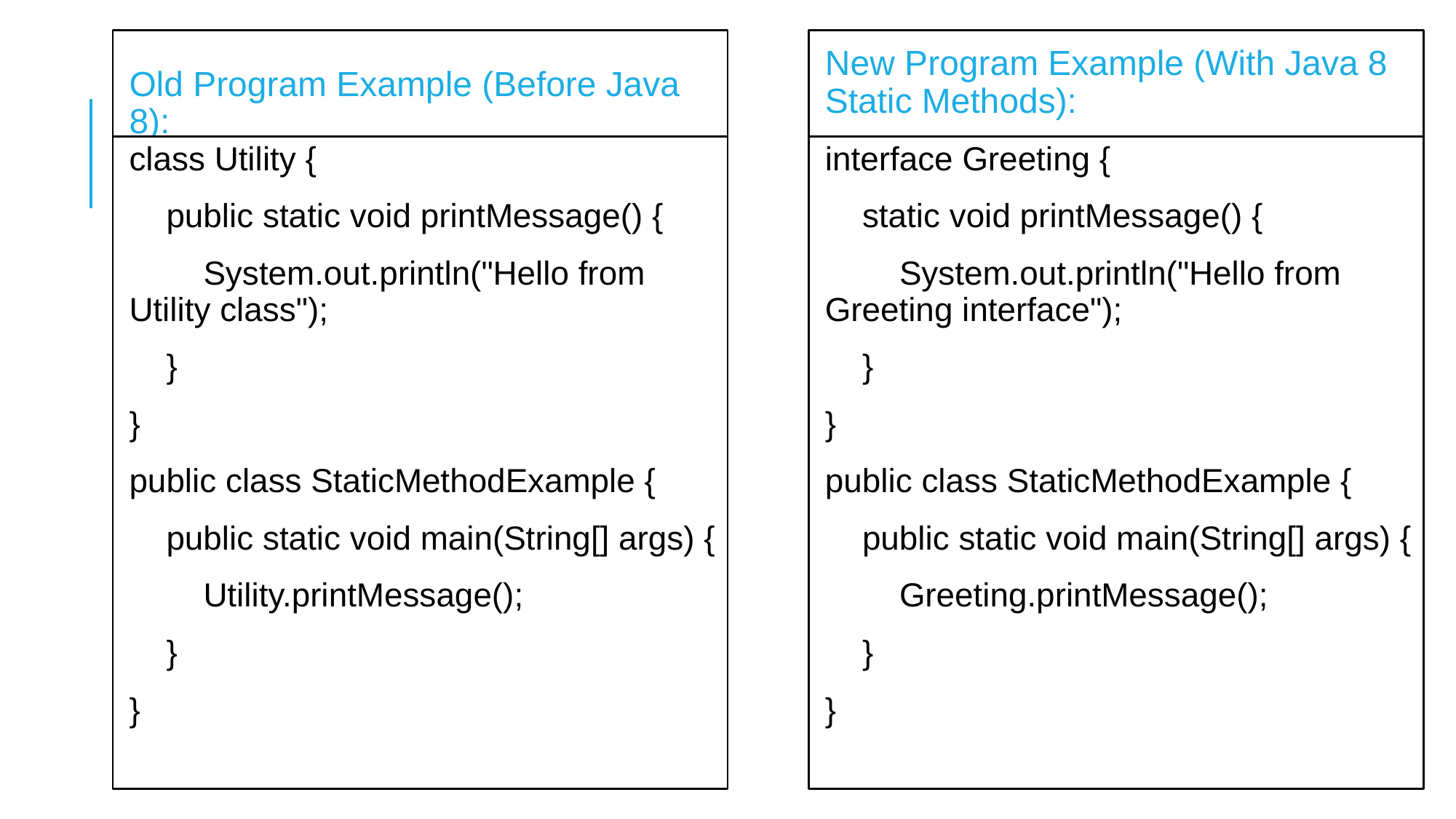

New Program Example (With Java 8 Static Methods):
Old Program Example (Before Java 8):
class Utility {
    public static void printMessage() {
        System.out.println("Hello from Utility class");
    }
}
public class StaticMethodExample {
    public static void main(String[] args) {
        Utility.printMessage();
    }
}
interface Greeting {
    static void printMessage() {
        System.out.println("Hello from Greeting interface");
    }
}
public class StaticMethodExample {
    public static void main(String[] args) {
        Greeting.printMessage();
    }
}